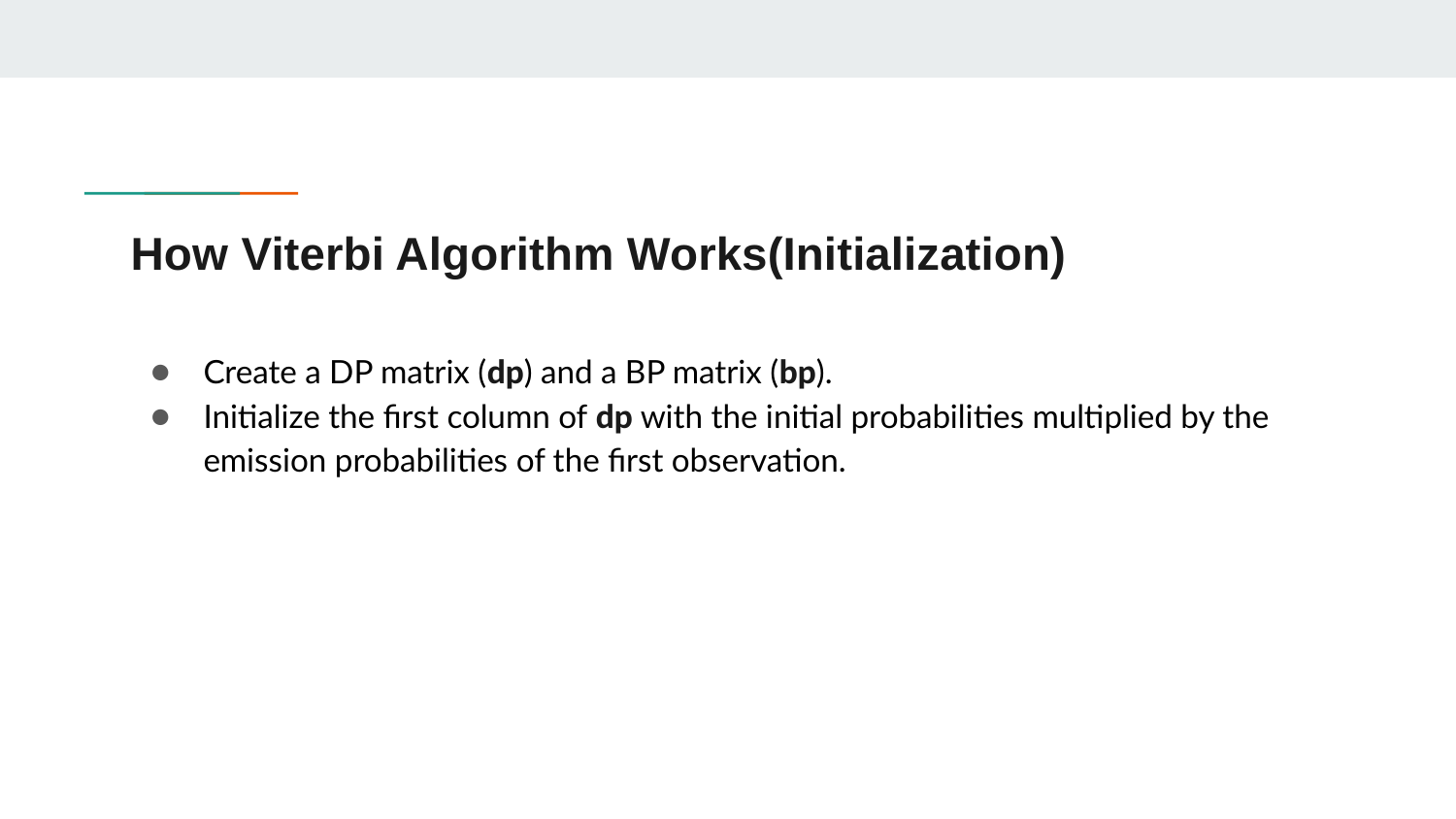

# How Viterbi Algorithm Works(Initialization)
Create a DP matrix (dp) and a BP matrix (bp).
Initialize the first column of dp with the initial probabilities multiplied by the emission probabilities of the first observation.